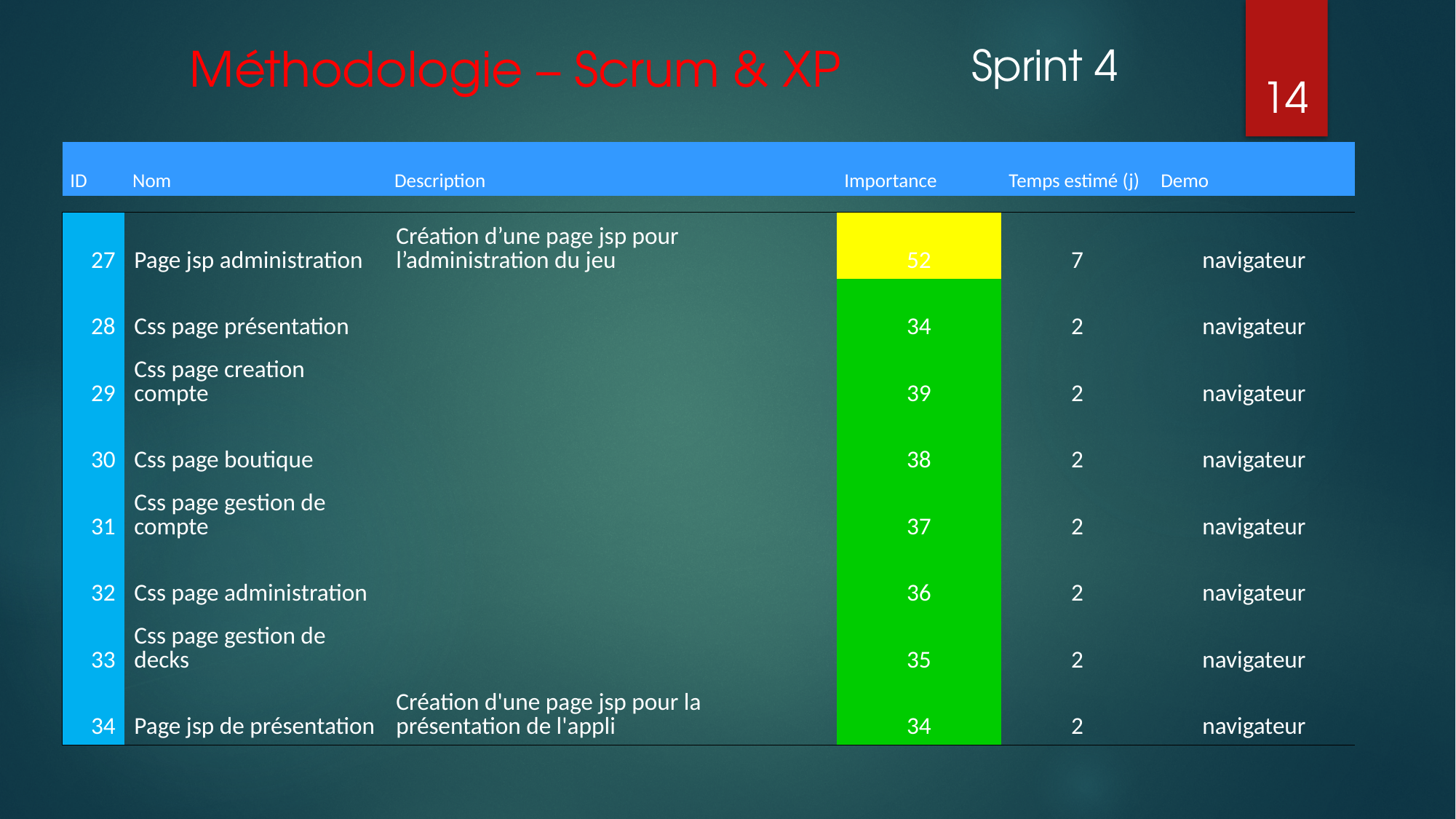

# Méthodologie – Scrum & XP
Sprint 4
14
| ID | Nom | Description | Importance | Temps estimé (j) | Demo |
| --- | --- | --- | --- | --- | --- |
| 27 | Page jsp administration | Création d’une page jsp pour l’administration du jeu | 52 | 7 | navigateur |
| --- | --- | --- | --- | --- | --- |
| 28 | Css page présentation |  | 34 | 2 | navigateur |
| 29 | Css page creation compte |  | 39 | 2 | navigateur |
| 30 | Css page boutique |  | 38 | 2 | navigateur |
| 31 | Css page gestion de compte |  | 37 | 2 | navigateur |
| 32 | Css page administration |  | 36 | 2 | navigateur |
| 33 | Css page gestion de decks |  | 35 | 2 | navigateur |
| 34 | Page jsp de présentation | Création d'une page jsp pour la présentation de l'appli | 34 | 2 | navigateur |